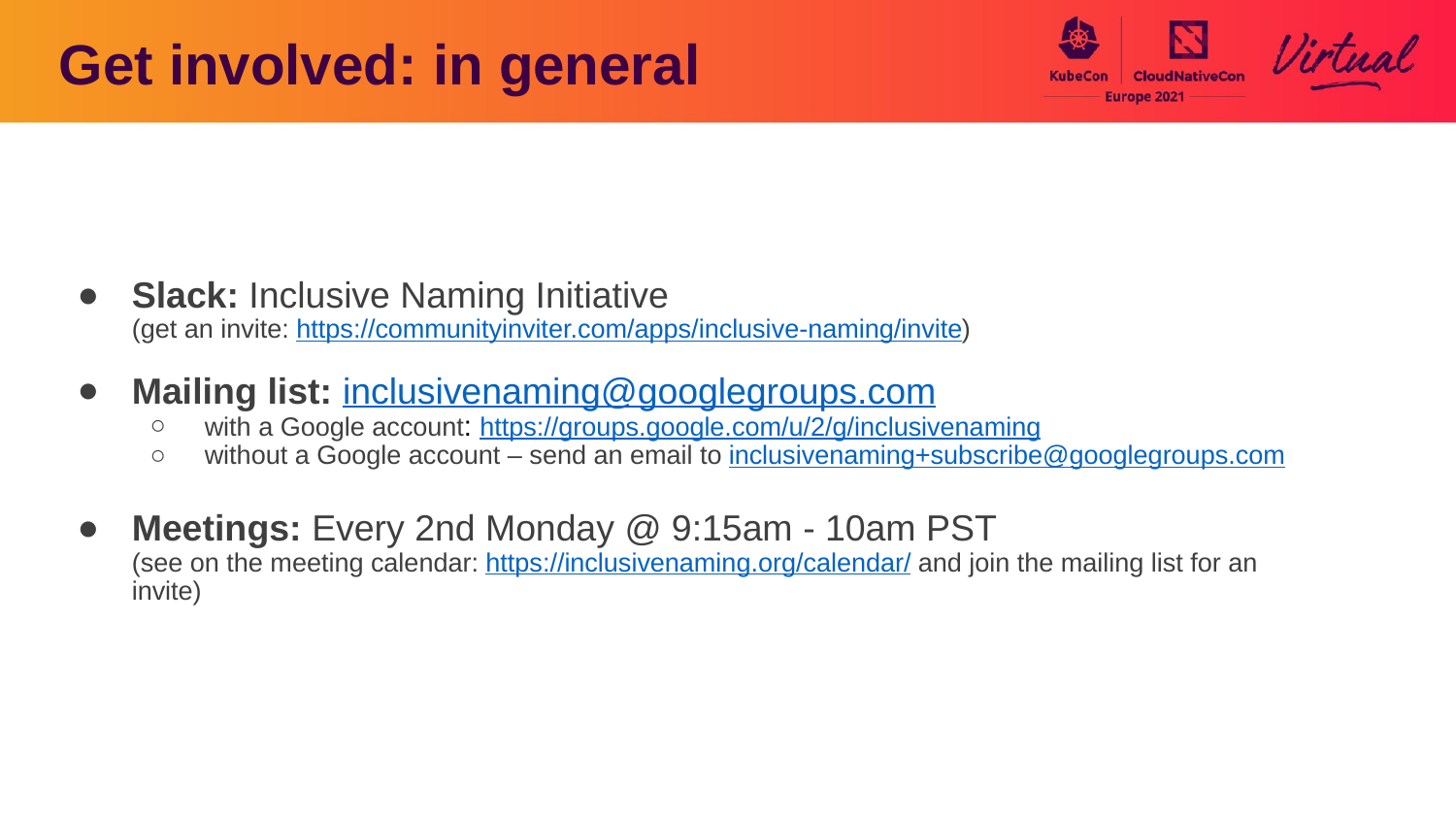

Get involved: in general
Slack: Inclusive Naming Initiative
(get an invite: https://communityinviter.com/apps/inclusive-naming/invite)
Mailing list: inclusivenaming@googlegroups.com
with a Google account: https://groups.google.com/u/2/g/inclusivenaming
without a Google account – send an email to inclusivenaming+subscribe@googlegroups.com
Meetings: Every 2nd Monday @ 9:15am - 10am PST
(see on the meeting calendar: https://inclusivenaming.org/calendar/ and join the mailing list for an invite)